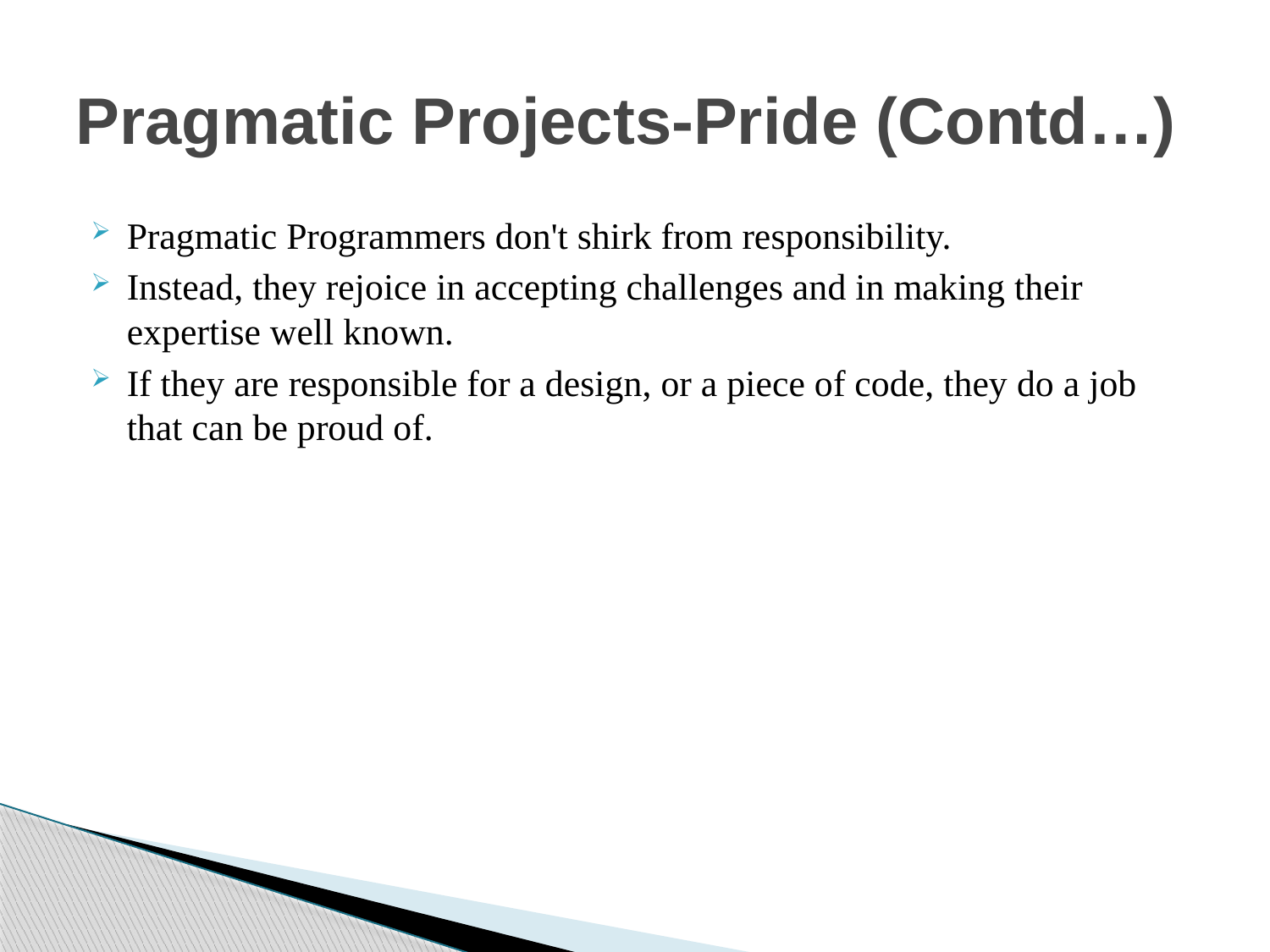

# Pragmatic Projects-Pride (Contd…)
Pragmatic Programmers don't shirk from responsibility.
Instead, they rejoice in accepting challenges and in making their expertise well known.
If they are responsible for a design, or a piece of code, they do a job that can be proud of.